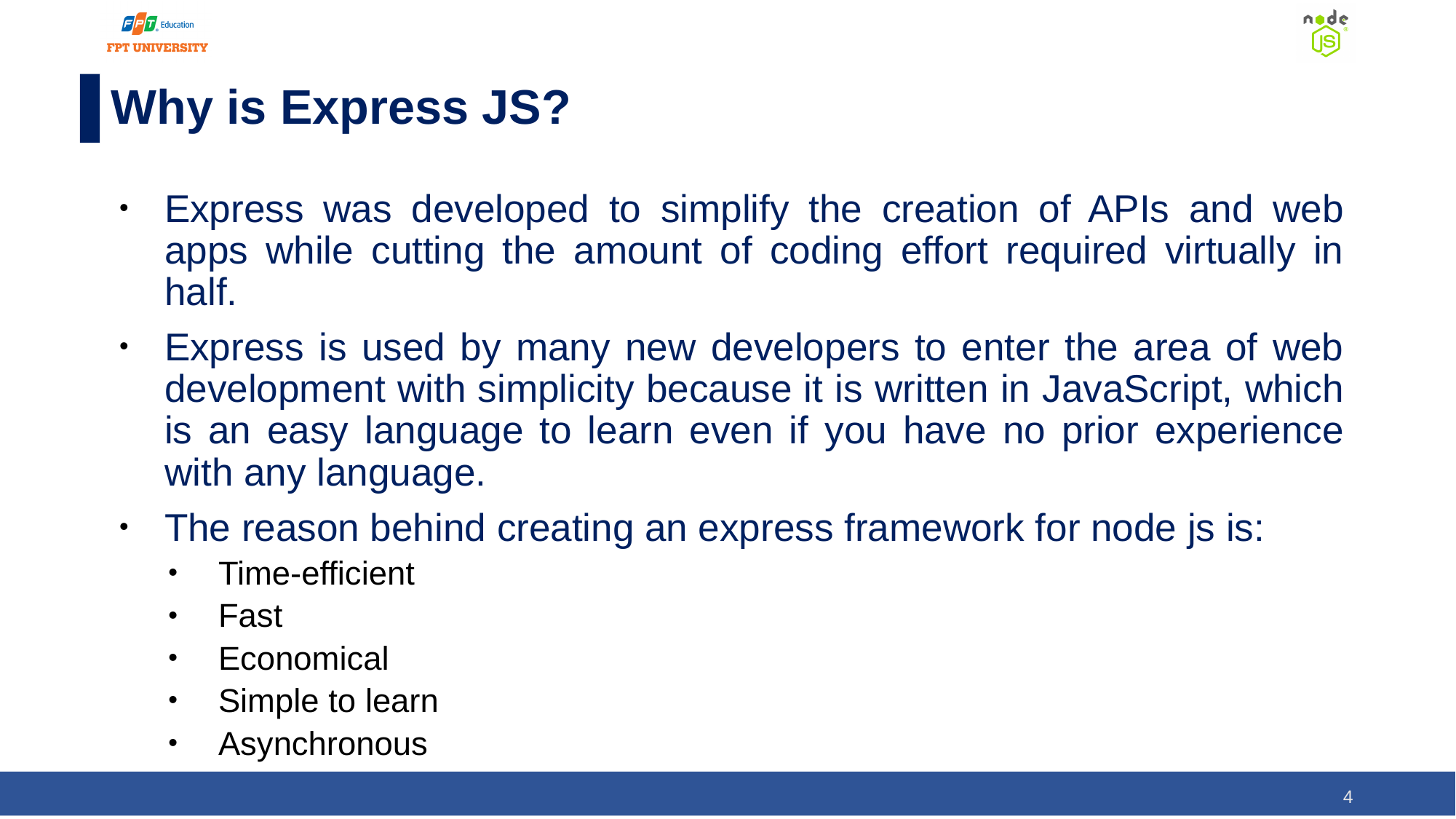

# Why is Express JS?
Express was developed to simplify the creation of APIs and web apps while cutting the amount of coding effort required virtually in half.
Express is used by many new developers to enter the area of web development with simplicity because it is written in JavaScript, which is an easy language to learn even if you have no prior experience with any language.
The reason behind creating an express framework for node js is:
Time-efficient
Fast
Economical
Simple to learn
Asynchronous
4